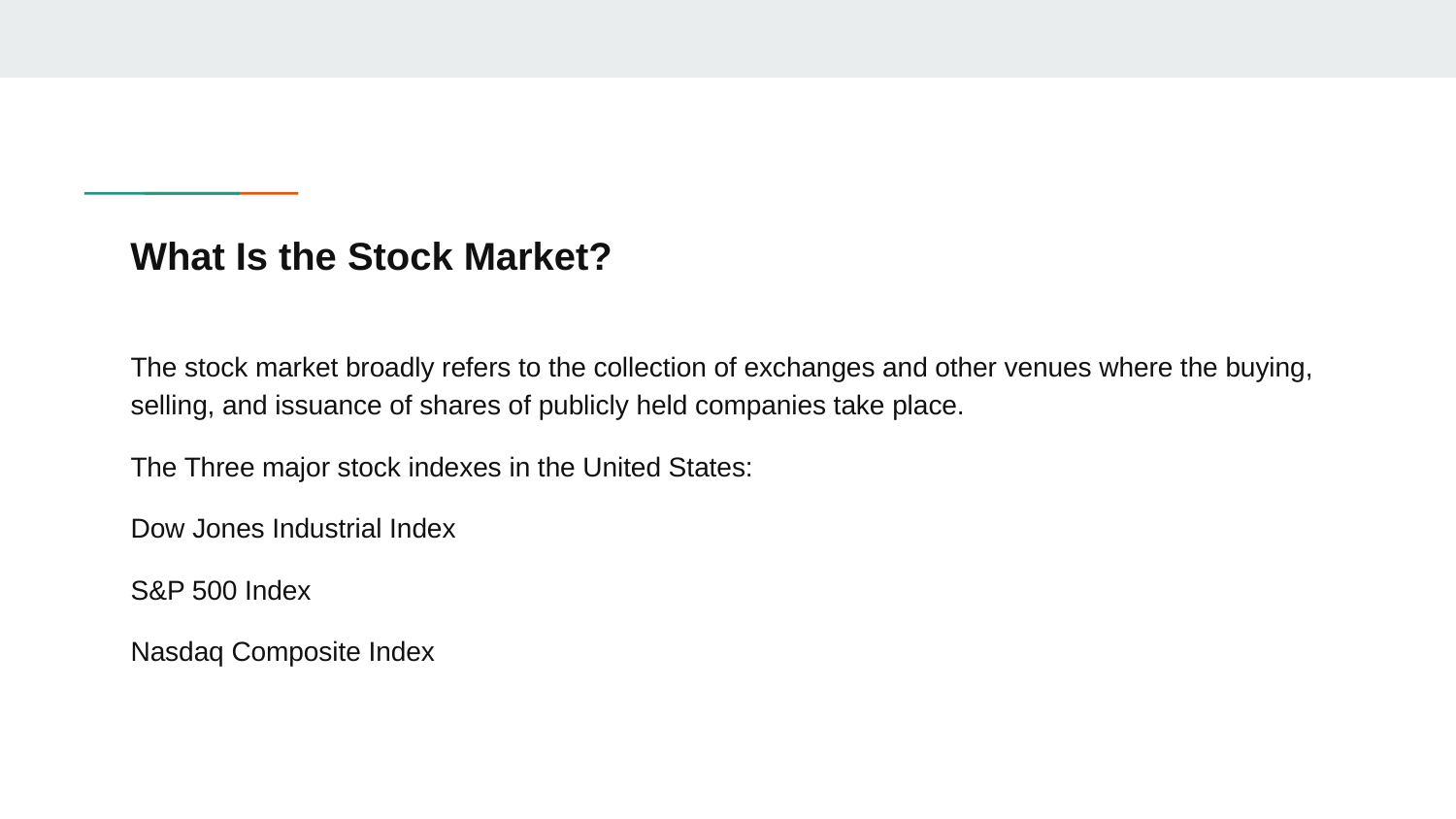

# What Is the Stock Market?

The stock market broadly refers to the collection of exchanges and other venues where the buying, selling, and issuance of shares of publicly held companies take place.
The Three major stock indexes in the United States:
Dow Jones Industrial Index
S&P 500 Index
Nasdaq Composite Index